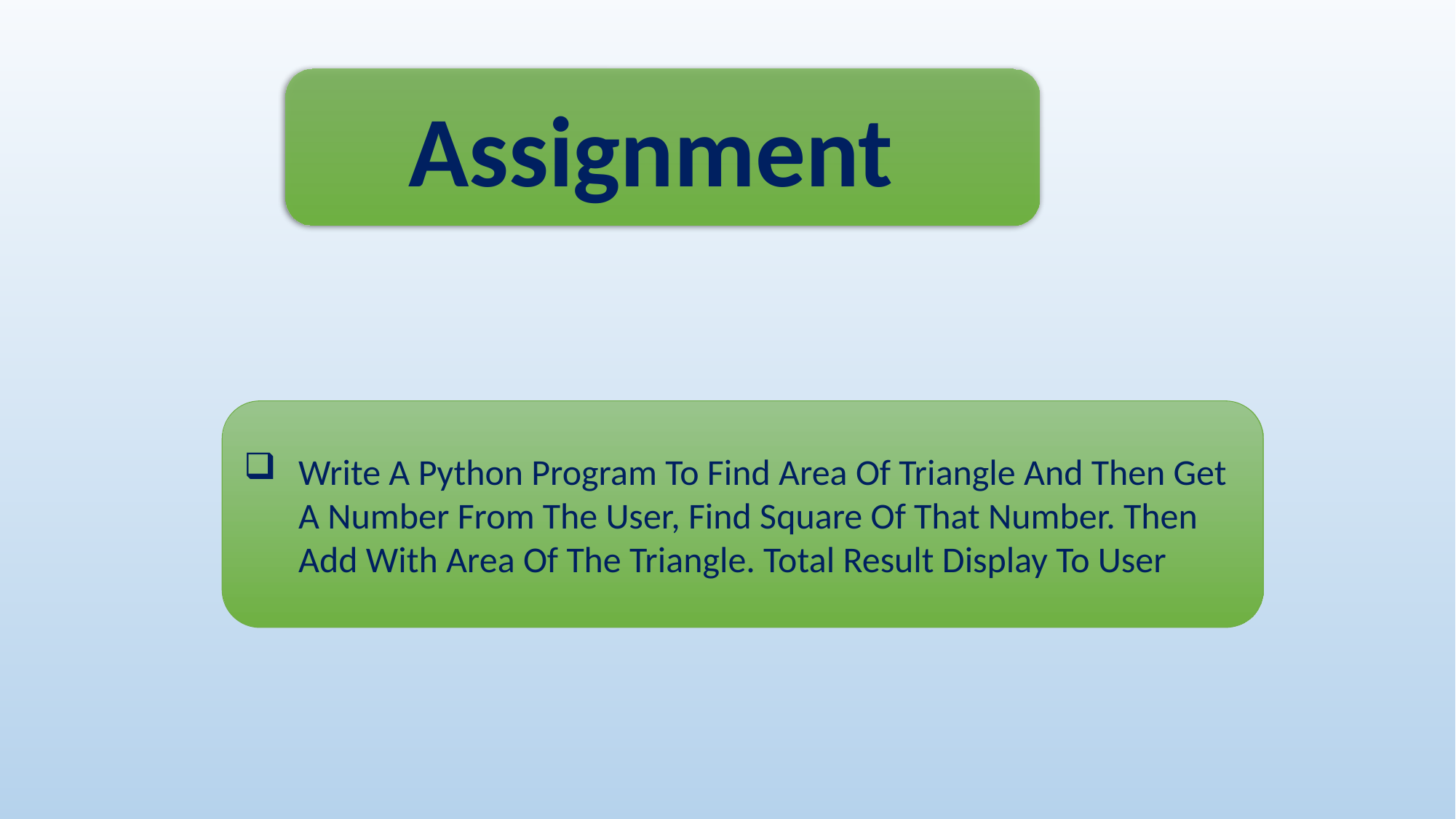

Assignment
Write A Python Program To Find Area Of Triangle And Then Get A Number From The User, Find Square Of That Number. Then Add With Area Of The Triangle. Total Result Display To User